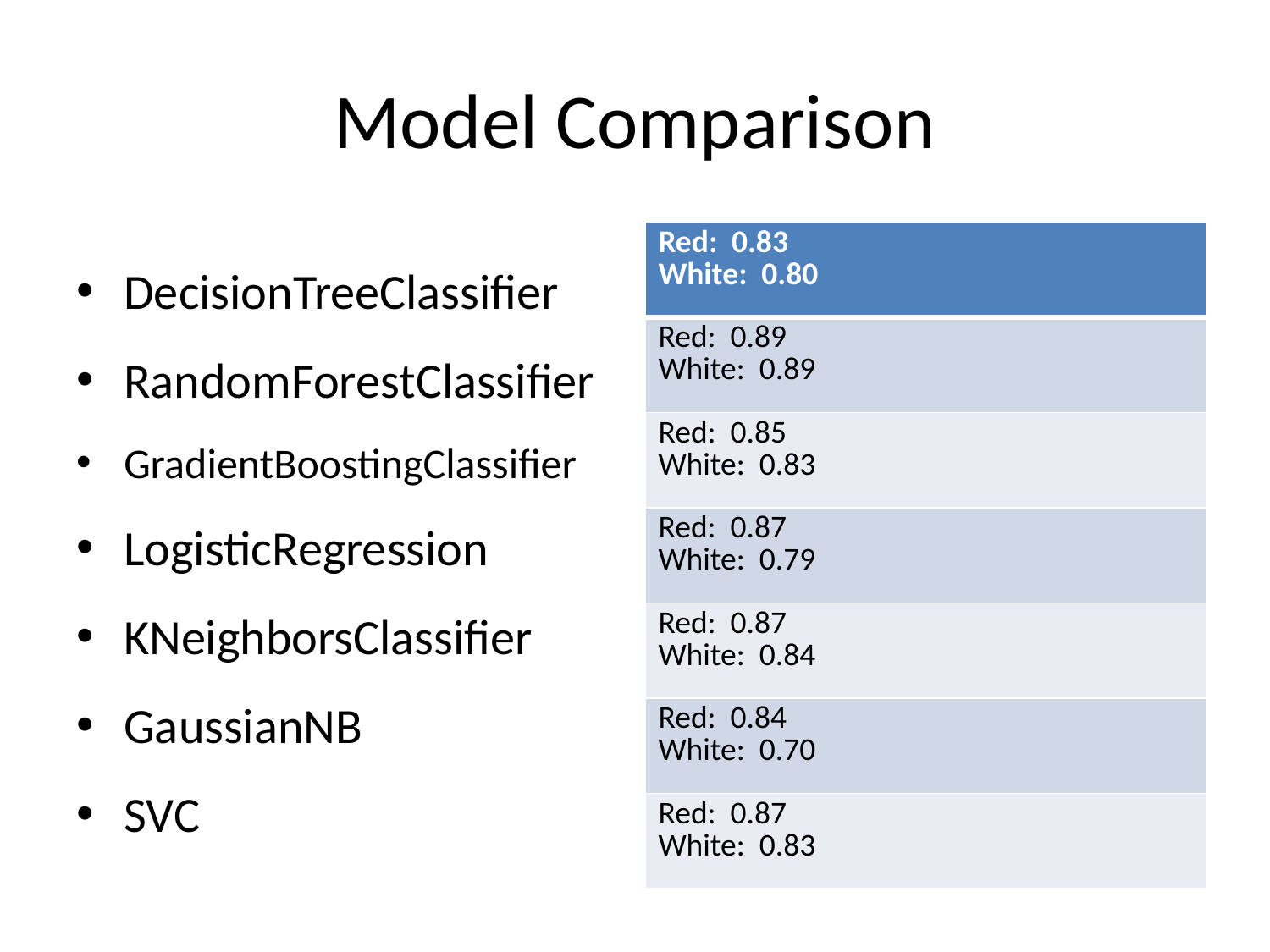

# Model Comparison
| Red: 0.83 White: 0.80 |
| --- |
| Red: 0.89 White: 0.89 |
| Red: 0.85 White: 0.83 |
| Red: 0.87 White: 0.79 |
| Red: 0.87 White: 0.84 |
| Red: 0.84 White: 0.70 |
| Red: 0.87 White: 0.83 |
DecisionTreeClassifier

RandomForestClassifier

GradientBoostingClassifier

LogisticRegression

KNeighborsClassifier

GaussianNB

SVC